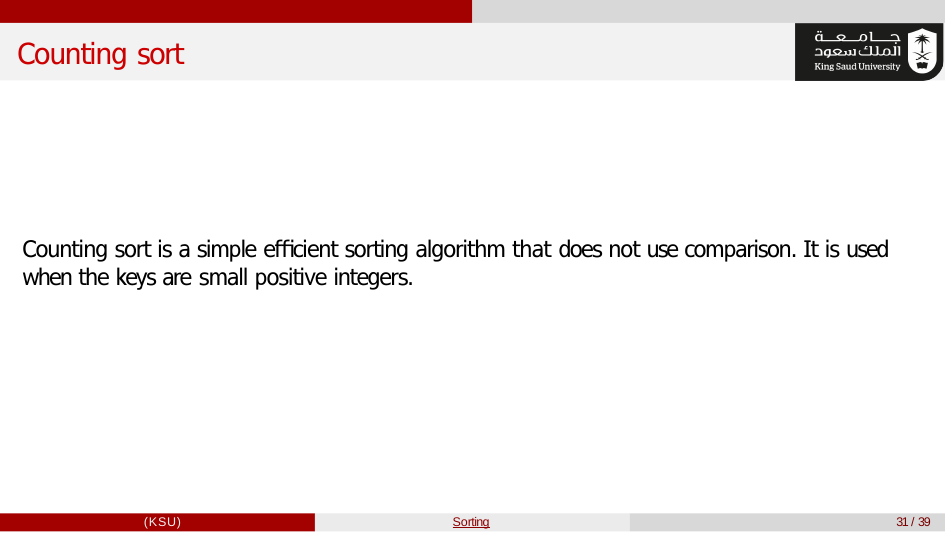

# Counting sort
Counting sort is a simple efficient sorting algorithm that does not use comparison. It is used  when the keys are small positive integers.

(KSU)
Sorting
31 / 39